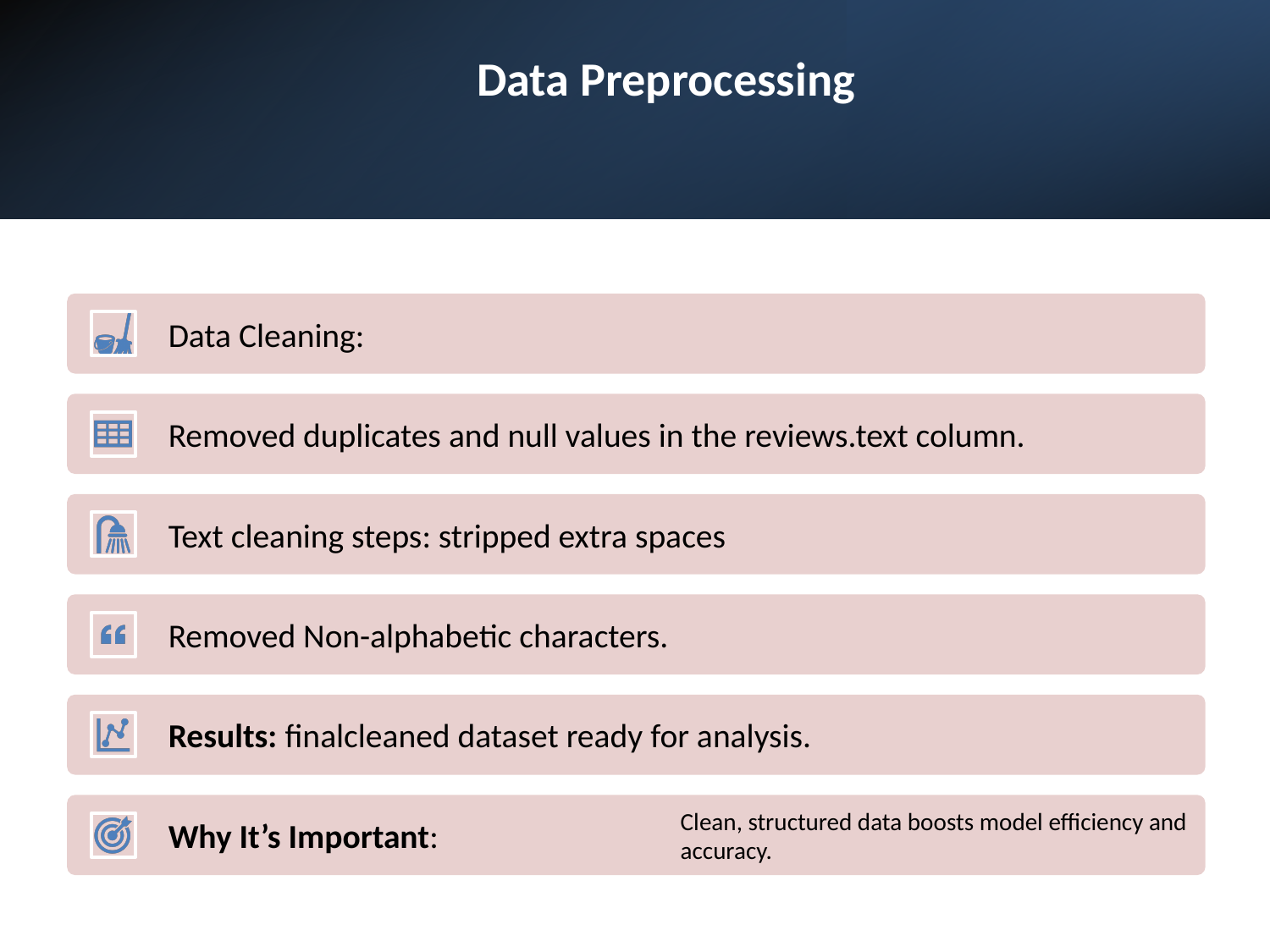

# Data Preprocessing
Data Cleaning:
Removed duplicates and null values in the reviews.text column.
Text cleaning steps: stripped extra spaces
Removed Non-alphabetic characters.
Results: finalcleaned dataset ready for analysis.
Why It’s Important:
Clean, structured data boosts model efficiency and accuracy.